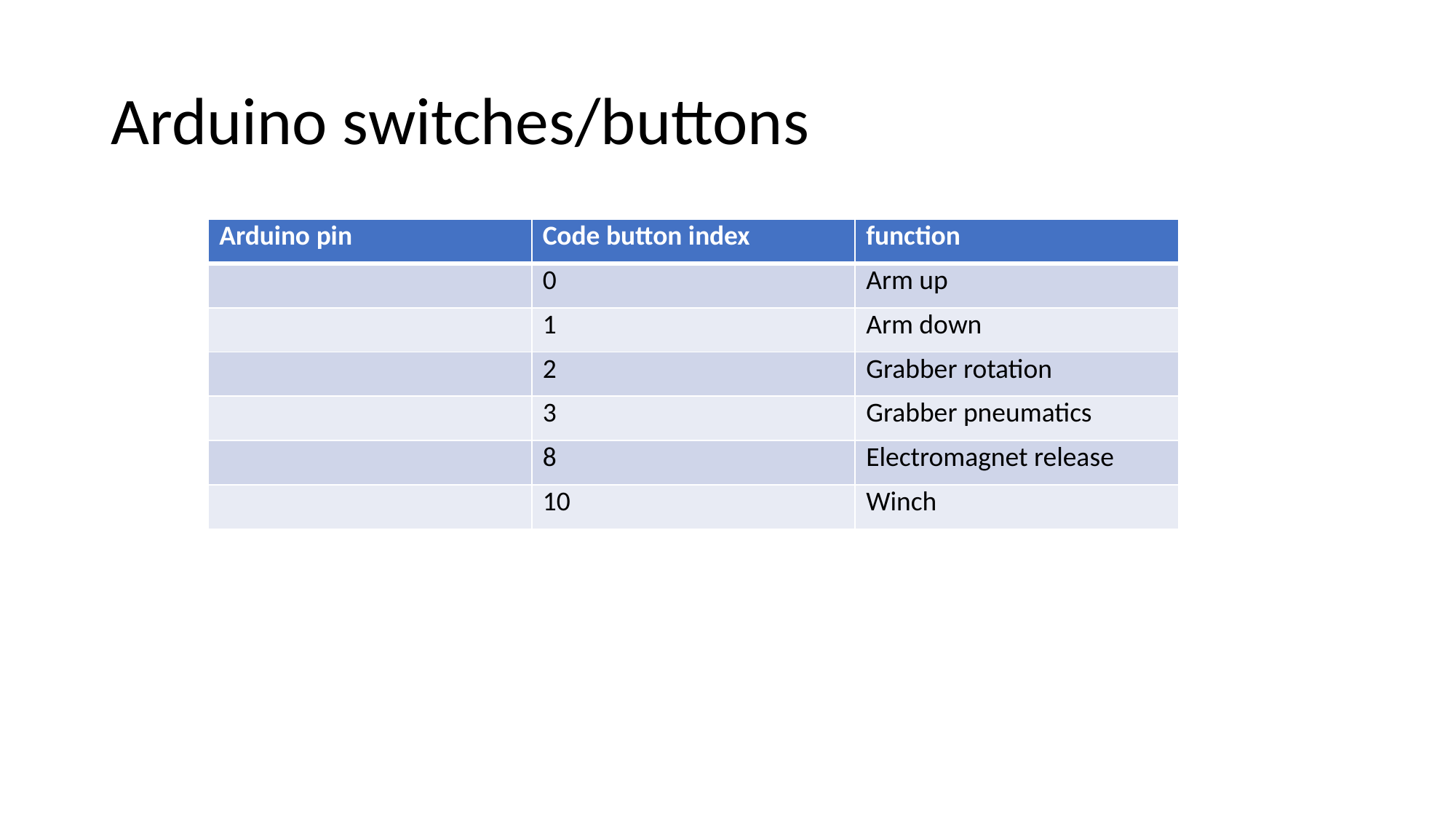

# Arduino switches/buttons
| Arduino pin | Code button index | function |
| --- | --- | --- |
|  | 0 | Arm up |
|  | 1 | Arm down |
|  | 2 | Grabber rotation |
|  | 3 | Grabber pneumatics |
|  | 8 | Electromagnet release |
|  | 10 | Winch |